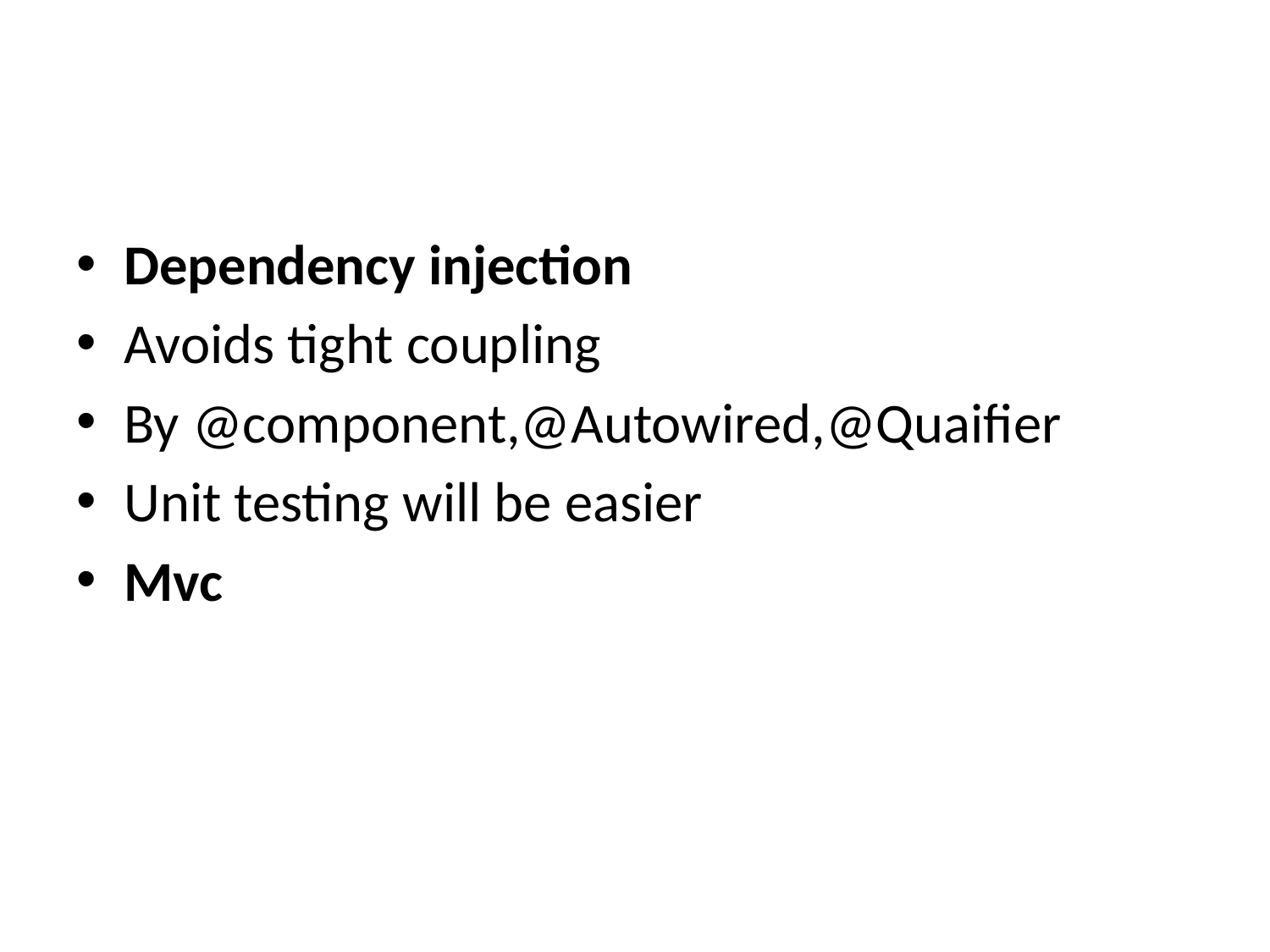

#
Dependency injection
Avoids tight coupling
By @component,@Autowired,@Quaifier
Unit testing will be easier
Mvc